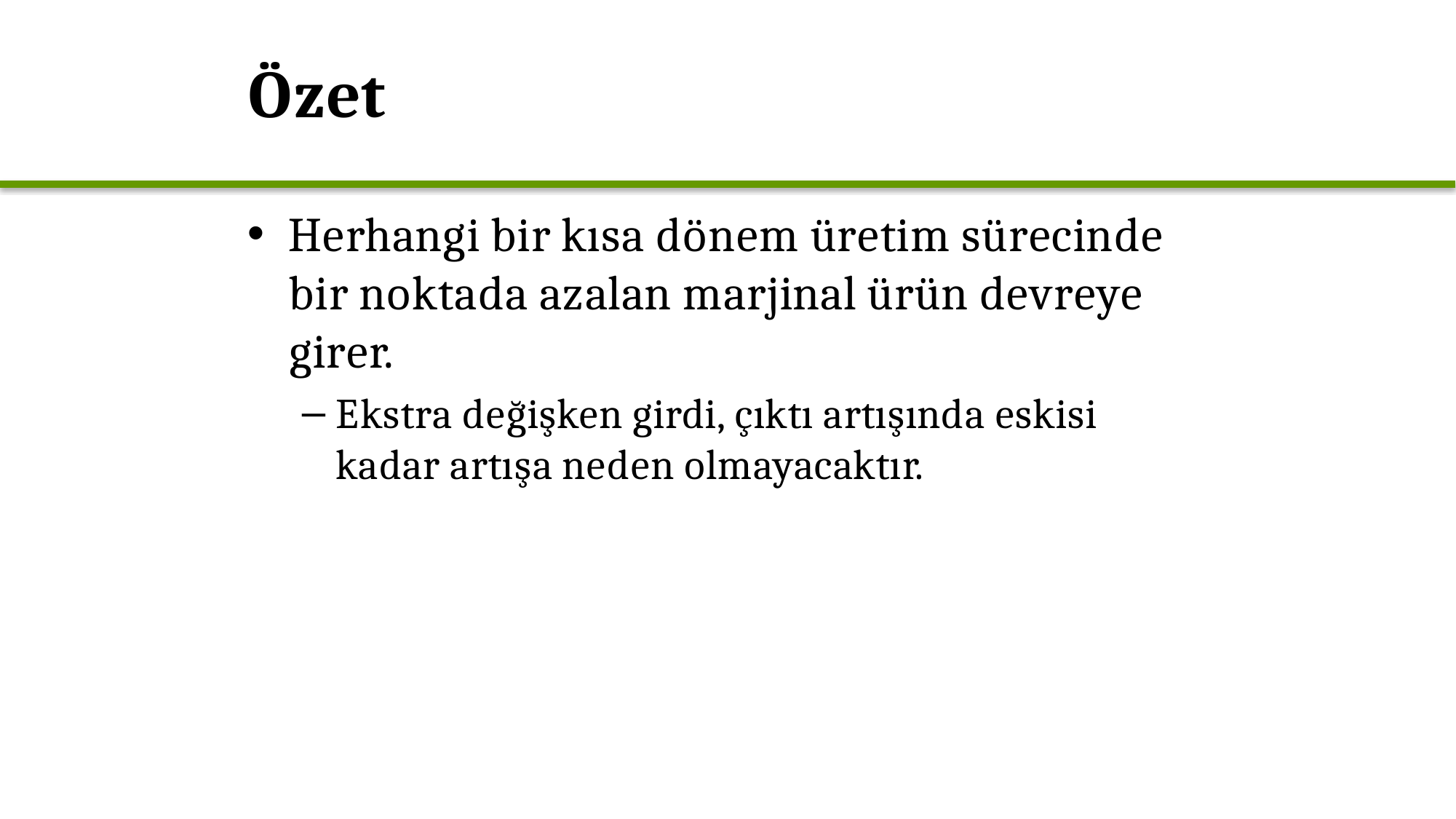

# Özet
Herhangi bir kısa dönem üretim sürecinde bir noktada azalan marjinal ürün devreye girer.
Ekstra değişken girdi, çıktı artışında eskisi kadar artışa neden olmayacaktır.